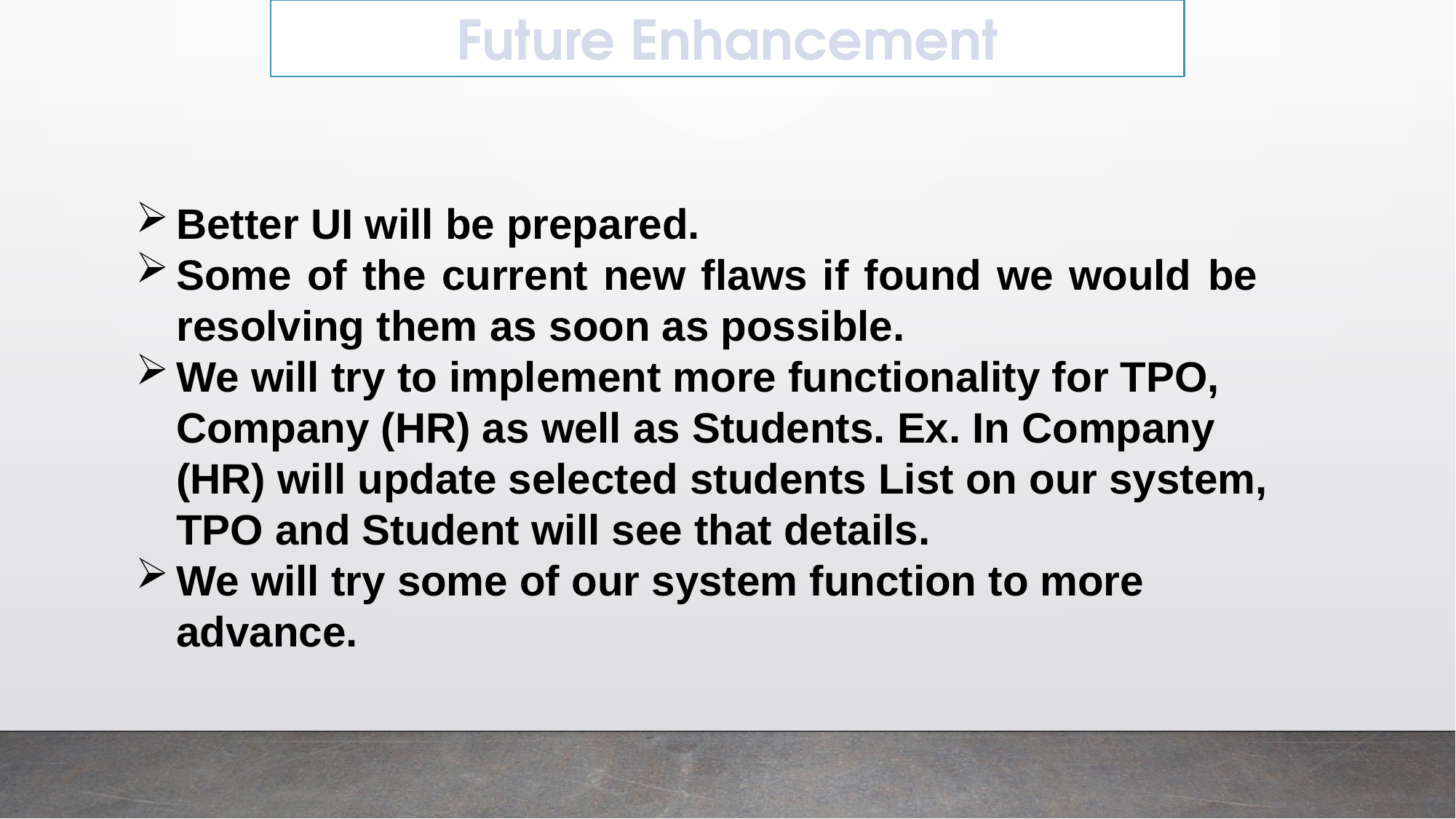

Future Enhancement
Better UI will be prepared.
Some of the current new flaws if found we would be resolving them as soon as possible.
We will try to implement more functionality for TPO, Company (HR) as well as Students. Ex. In Company (HR) will update selected students List on our system, TPO and Student will see that details.
We will try some of our system function to more advance.